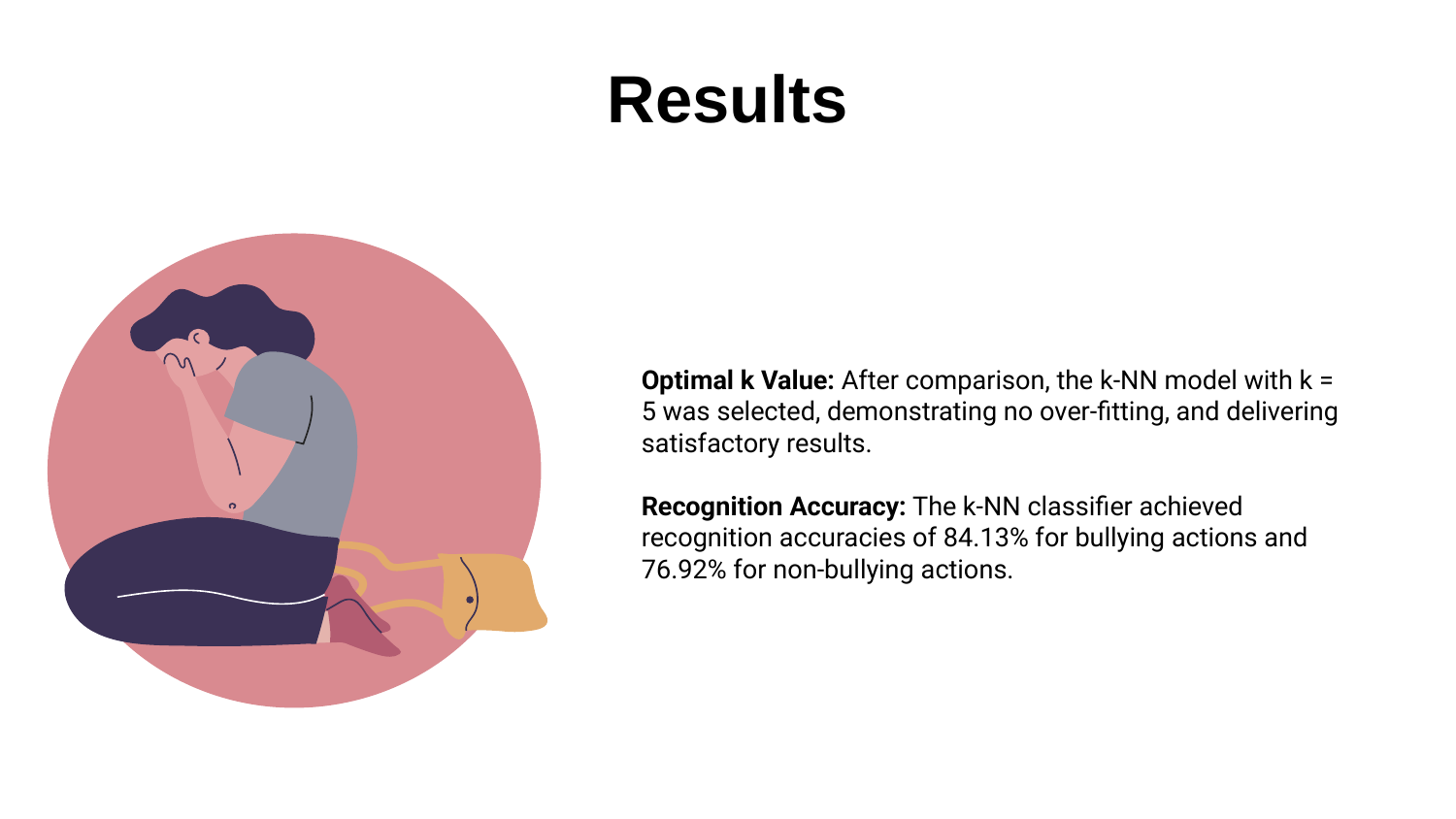

# Results

Optimal k Value: After comparison, the k-NN model with k = 5 was selected, demonstrating no over-fitting, and delivering satisfactory results.

Recognition Accuracy: The k-NN classifier achieved recognition accuracies of 84.13% for bullying actions and 76.92% for non-bullying actions.